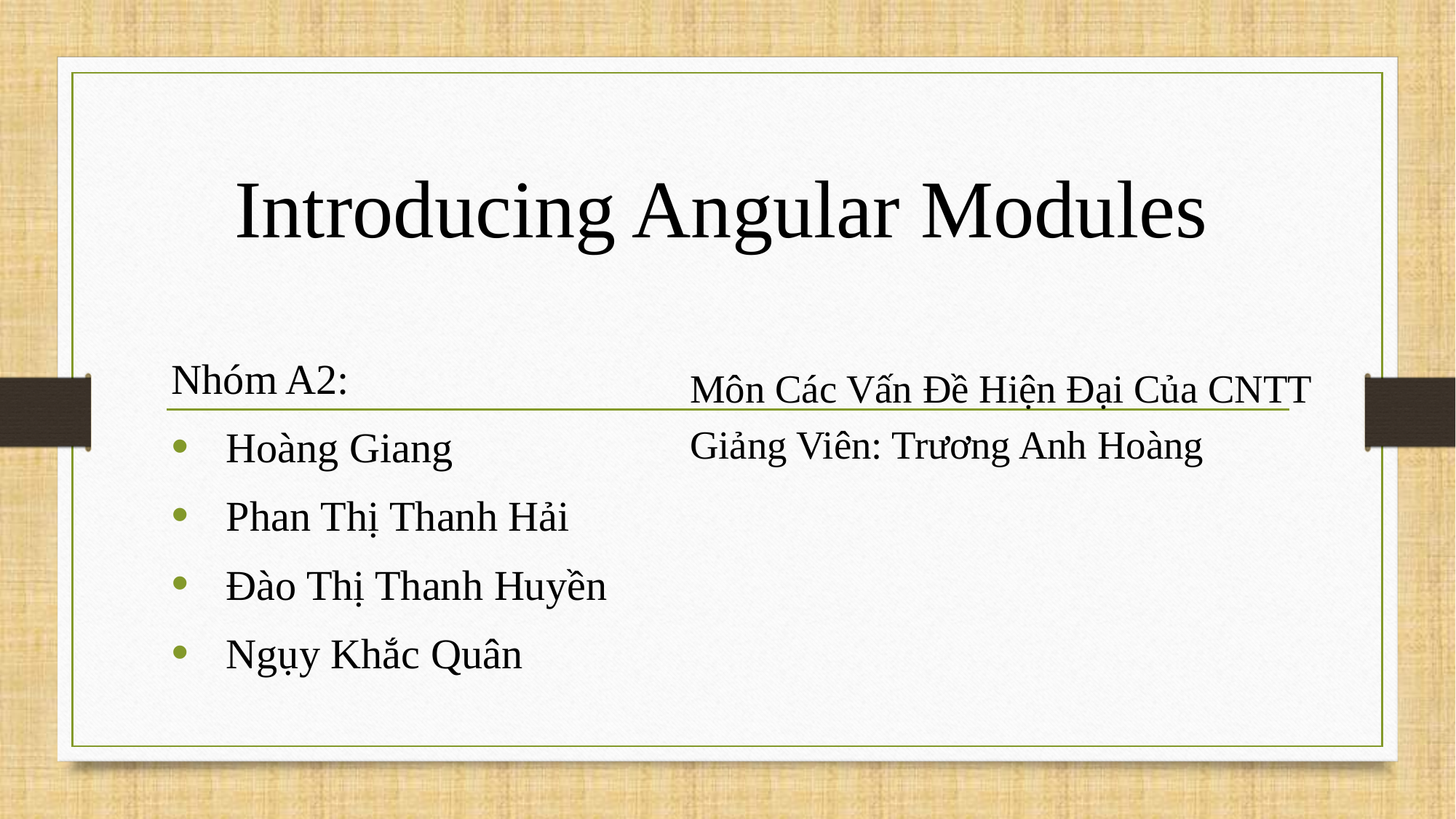

# Introducing Angular Modules
Môn Các Vấn Đề Hiện Đại Của CNTT
Giảng Viên: Trương Anh Hoàng
Nhóm A2:
Hoàng Giang
Phan Thị Thanh Hải
Đào Thị Thanh Huyền
Ngụy Khắc Quân